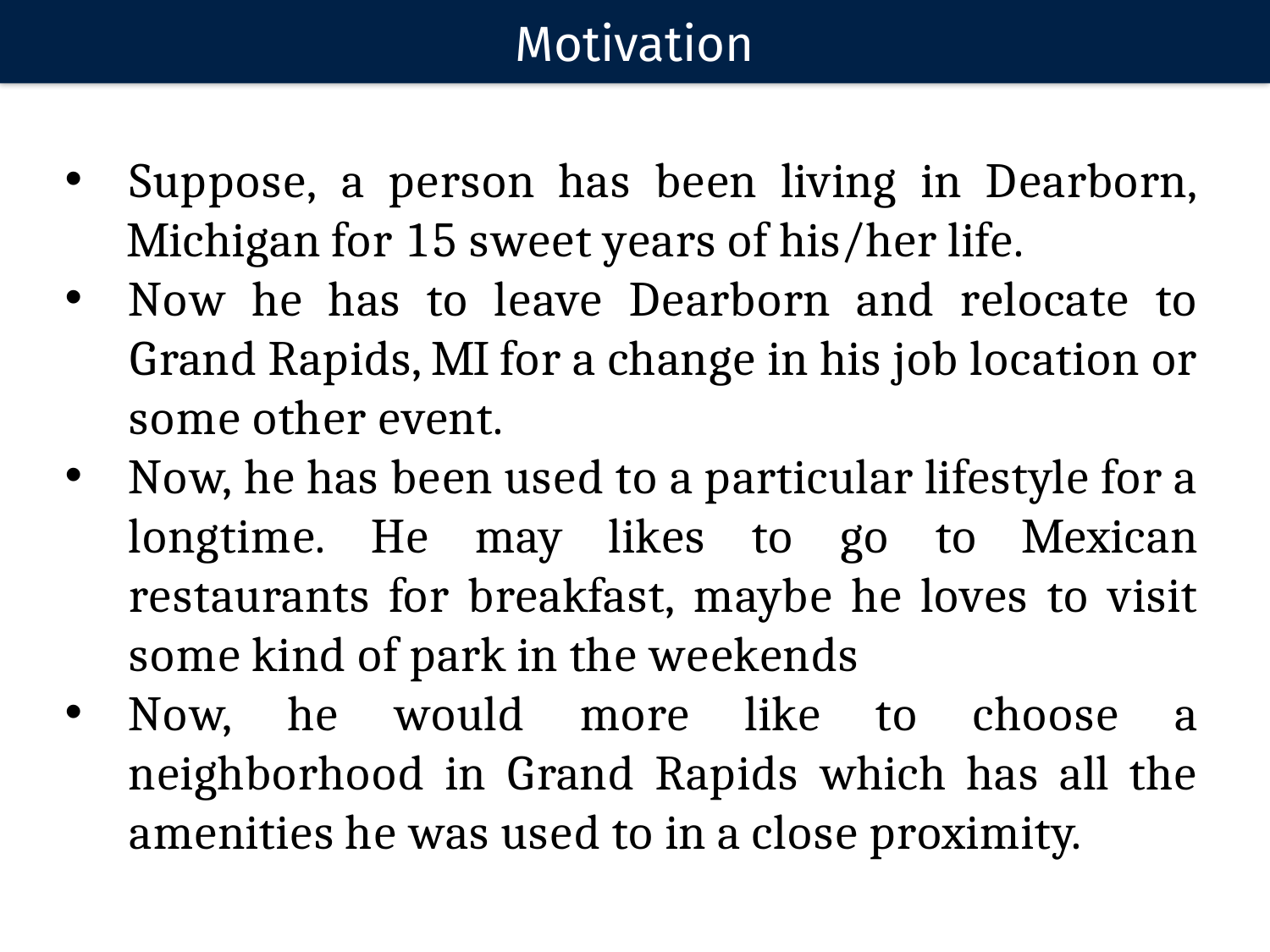

Motivation

Suppose, a person has been living in Dearborn, Michigan for 15 sweet years of his/her life.
Now he has to leave Dearborn and relocate to Grand Rapids, MI for a change in his job location or some other event.
Now, he has been used to a particular lifestyle for a longtime. He may likes to go to Mexican restaurants for breakfast, maybe he loves to visit some kind of park in the weekends
Now, he would more like to choose a neighborhood in Grand Rapids which has all the amenities he was used to in a close proximity.